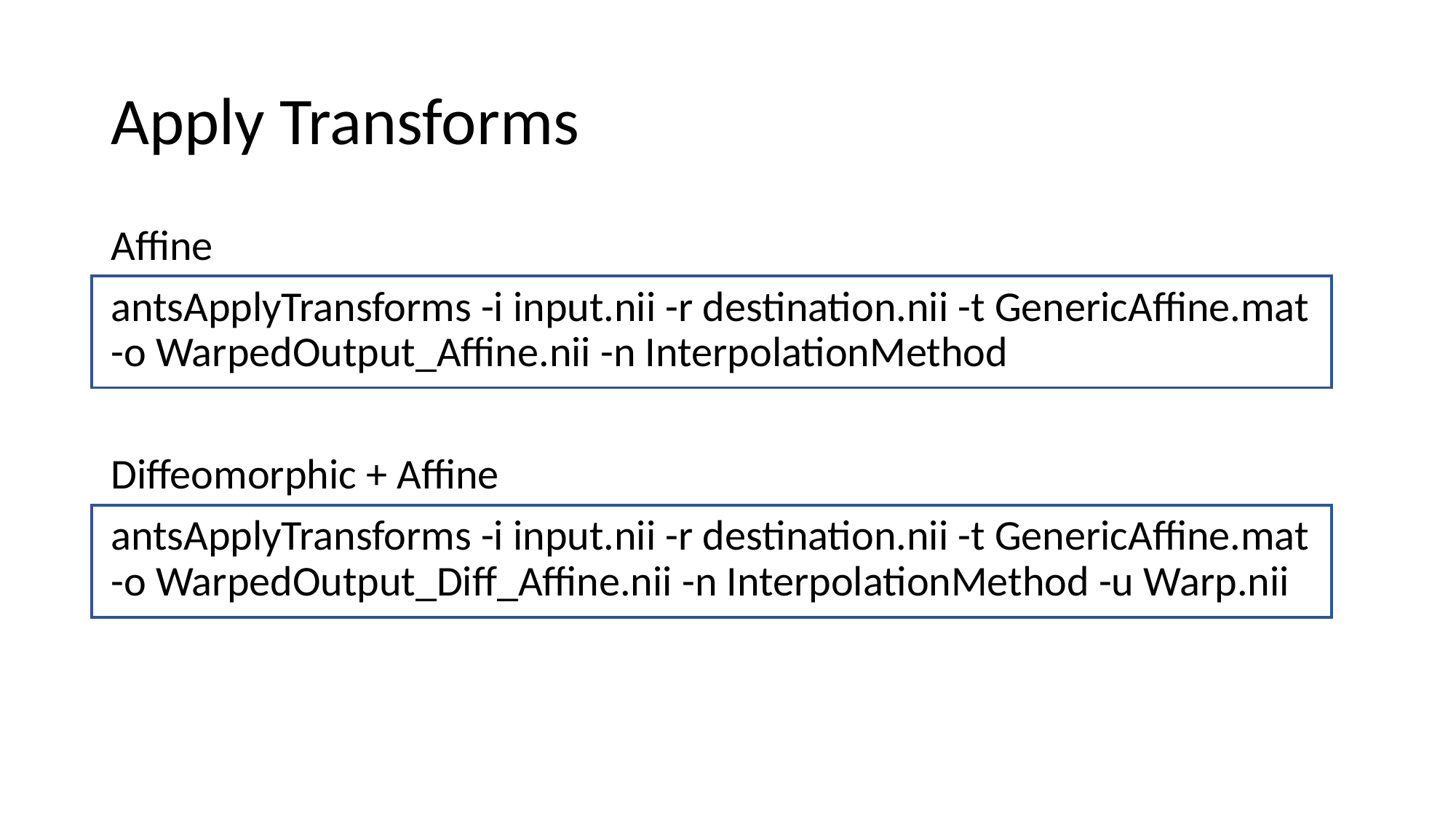

# Apply Transforms
Affine
antsApplyTransforms -i input.nii -r destination.nii -t GenericAffine.mat -o WarpedOutput_Affine.nii -n InterpolationMethod

Diffeomorphic + Affine
antsApplyTransforms -i input.nii -r destination.nii -t GenericAffine.mat -o WarpedOutput_Diff_Affine.nii -n InterpolationMethod -u Warp.nii